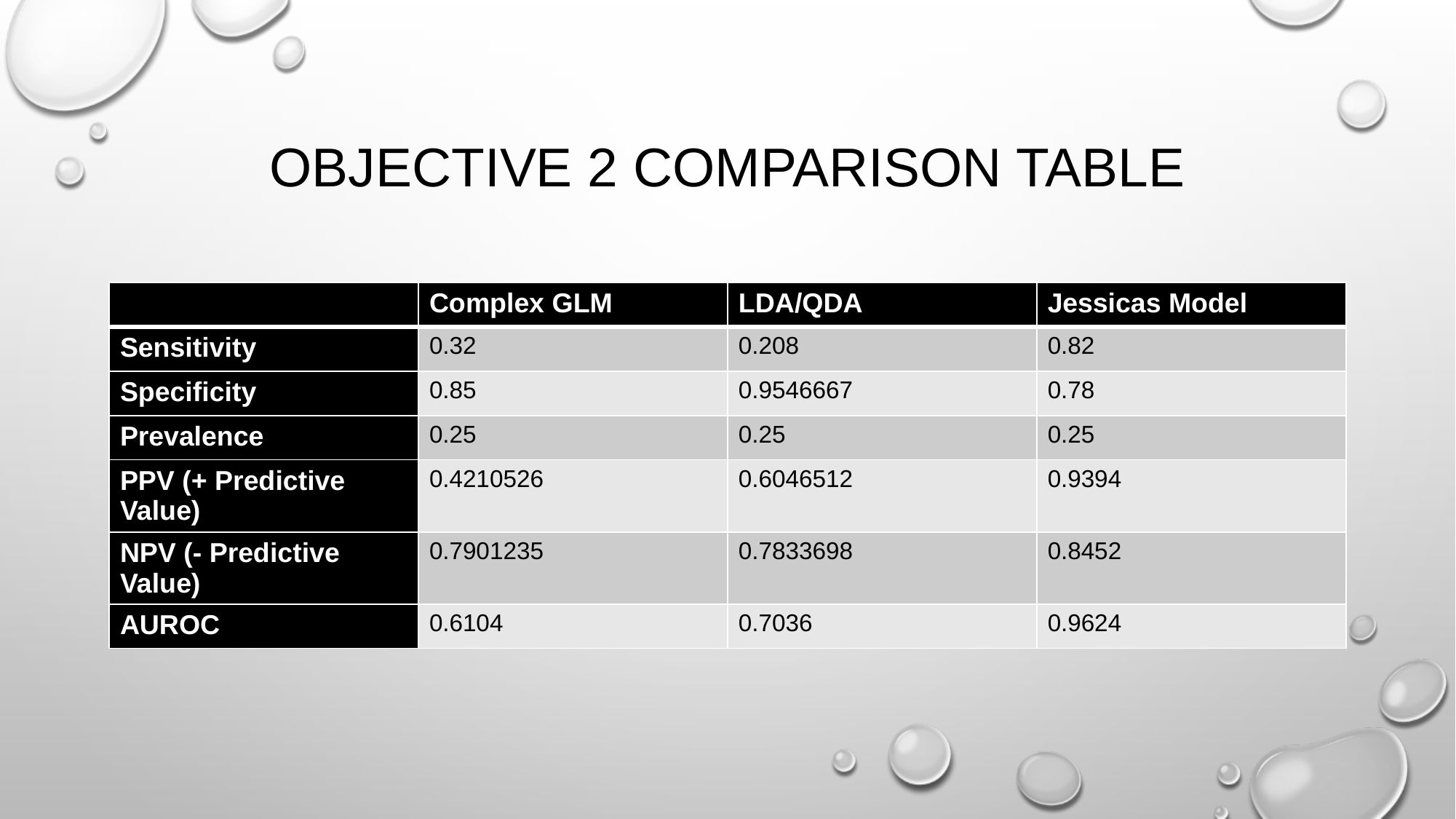

# Objective 2 comparison table
|  | Complex GLM | LDA/QDA | Jessicas Model |
| --- | --- | --- | --- |
| Sensitivity | 0.32 | 0.208 | 0.82 |
| Specificity | 0.85 | 0.9546667 | 0.78 |
| Prevalence | 0.25 | 0.25 | 0.25 |
| PPV (+ Predictive Value) | 0.4210526 | 0.6046512 | 0.9394 |
| NPV (- Predictive Value) | 0.7901235 | 0.7833698 | 0.8452 |
| AUROC | 0.6104 | 0.7036 | 0.9624 |